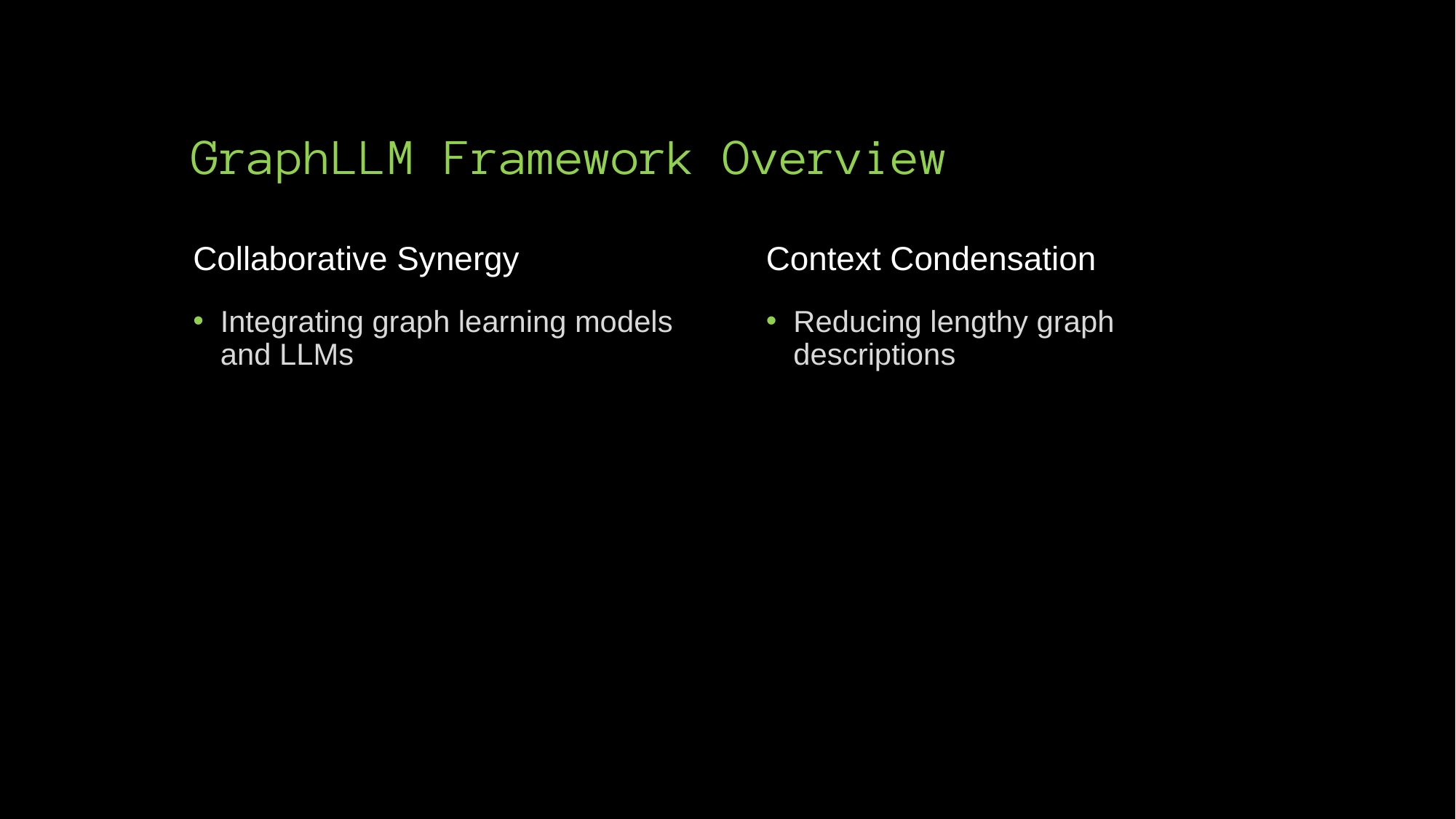

# GraphLLM Framework Overview
Collaborative Synergy
Context Condensation
Integrating graph learning models and LLMs

Reducing lengthy graph descriptions